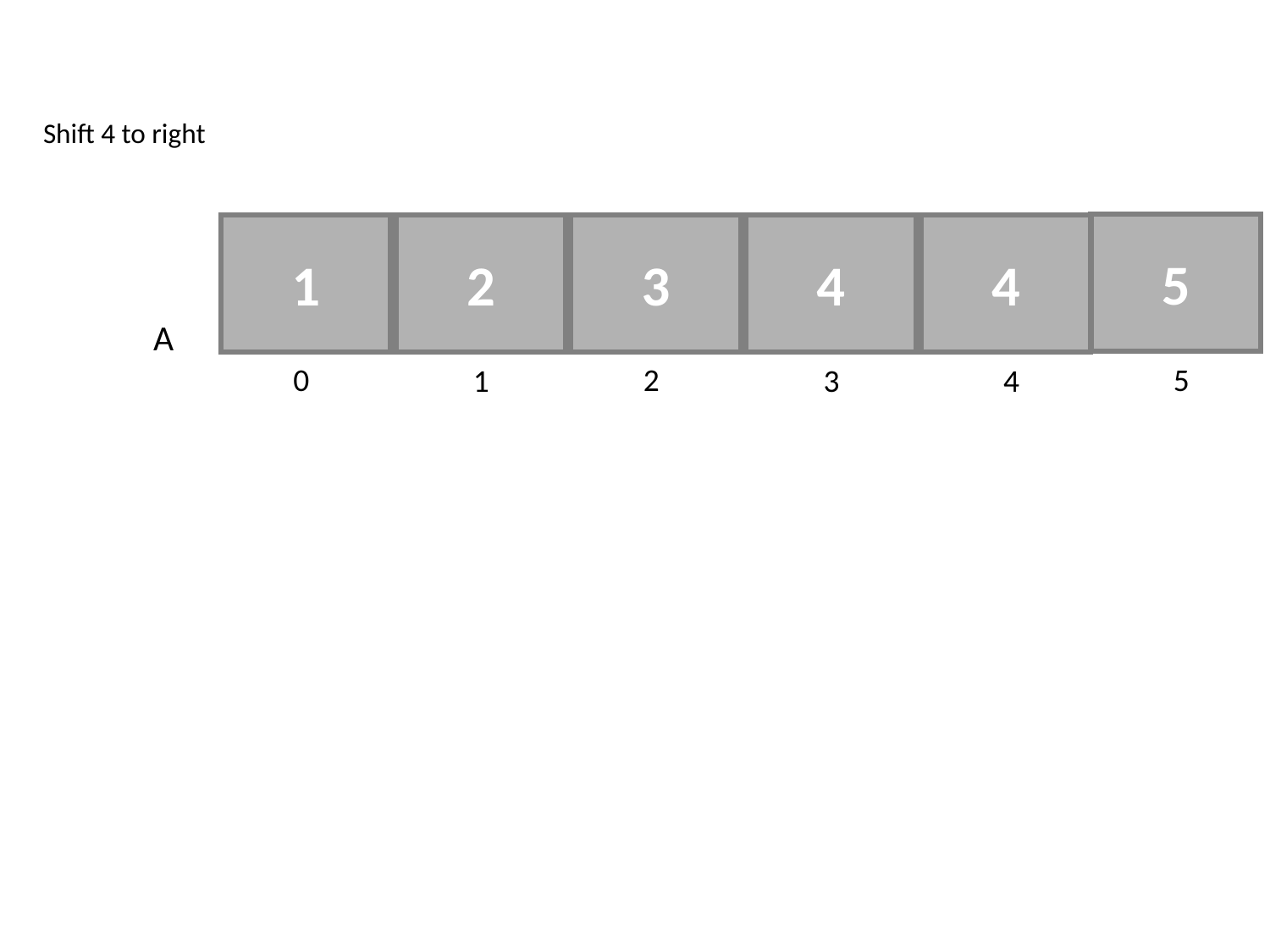

Shift 4 to right
5
1
2
3
4
4
A
0
2
5
1
3
4